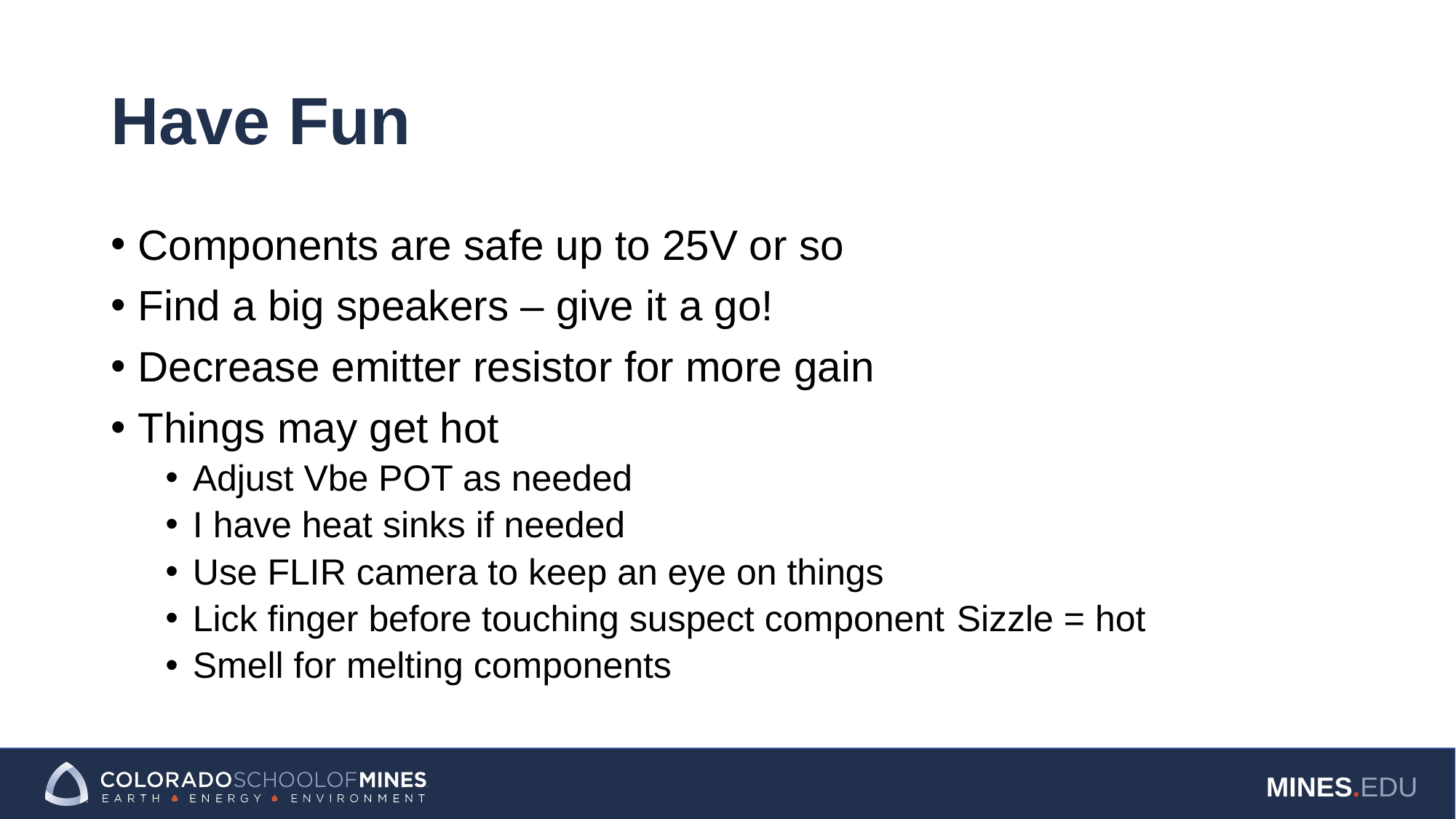

# Have Fun
Components are safe up to 25V or so
Find a big speakers – give it a go!
Decrease emitter resistor for more gain
Things may get hot
Adjust Vbe POT as needed
I have heat sinks if needed
Use FLIR camera to keep an eye on things
Lick finger before touching suspect component	Sizzle = hot
Smell for melting components